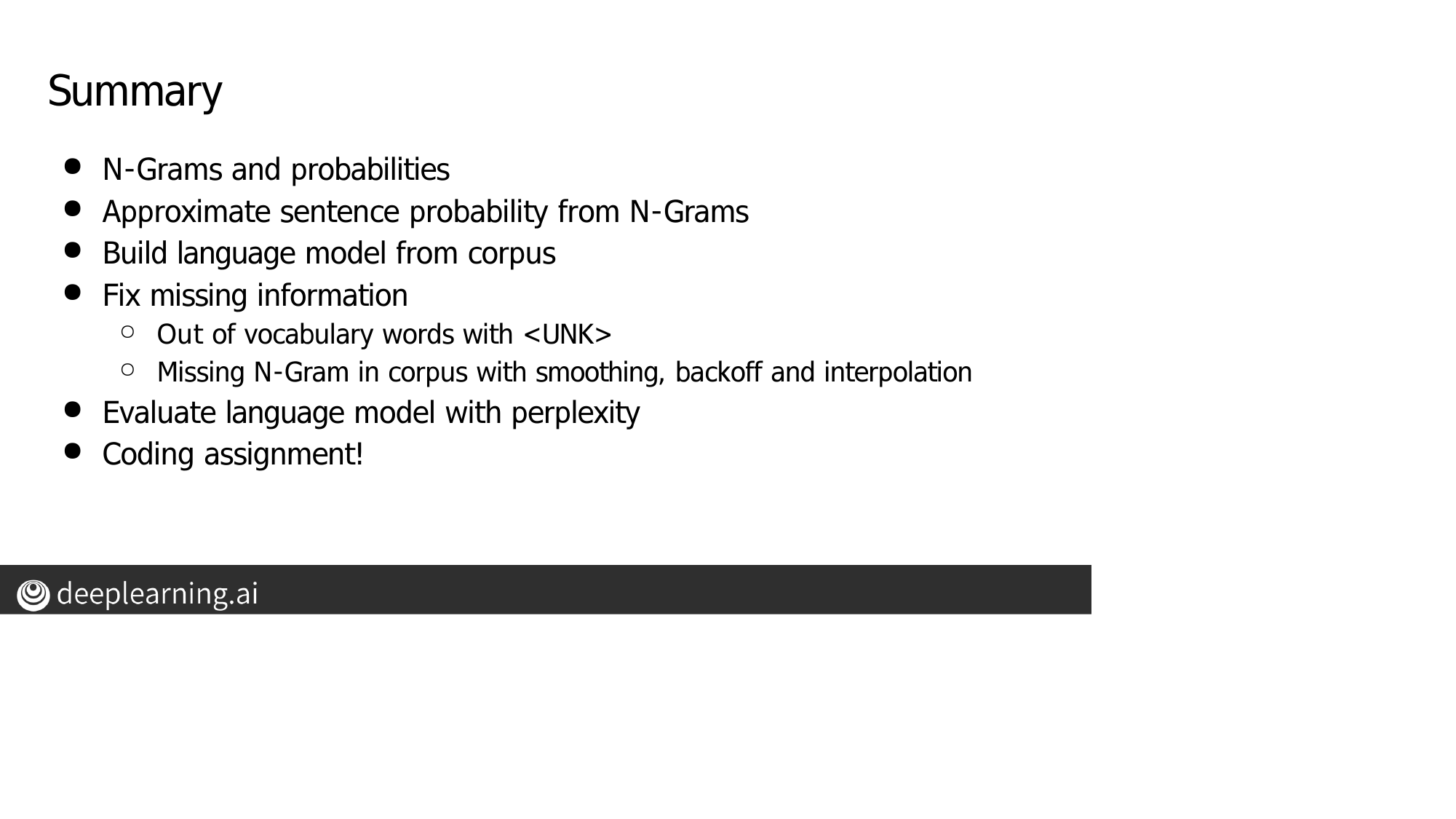

# Summary
N-Grams and probabilities
Approximate sentence probability from N-Grams
Build language model from corpus
Fix missing information
Out of vocabulary words with <UNK>
Missing N-Gram in corpus with smoothing, backoff and interpolation
Evaluate language model with perplexity
Coding assignment!